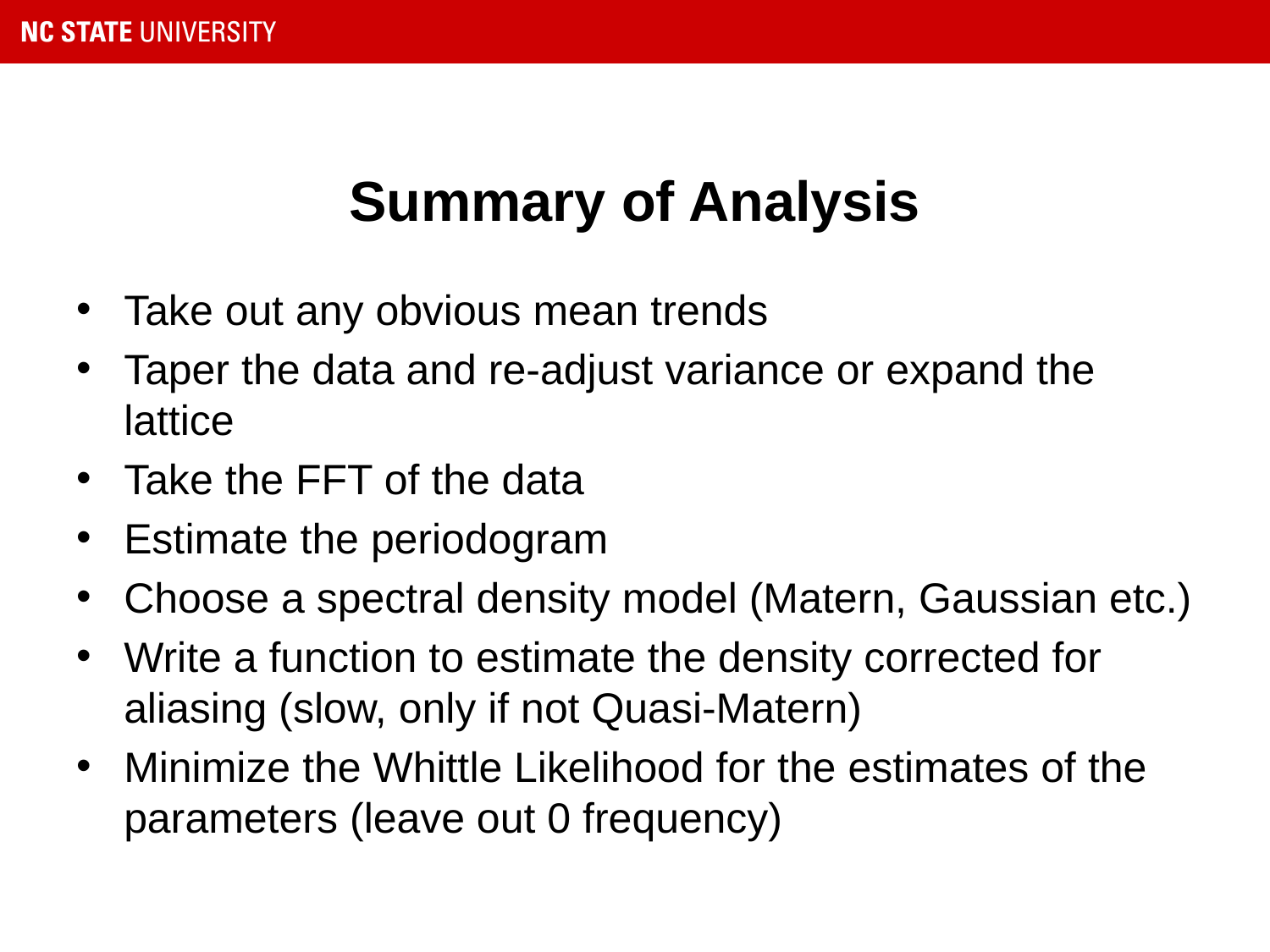

# Summary of Analysis
Take out any obvious mean trends
Taper the data and re-adjust variance or expand the lattice
Take the FFT of the data
Estimate the periodogram
Choose a spectral density model (Matern, Gaussian etc.)
Write a function to estimate the density corrected for aliasing (slow, only if not Quasi-Matern)
Minimize the Whittle Likelihood for the estimates of the parameters (leave out 0 frequency)